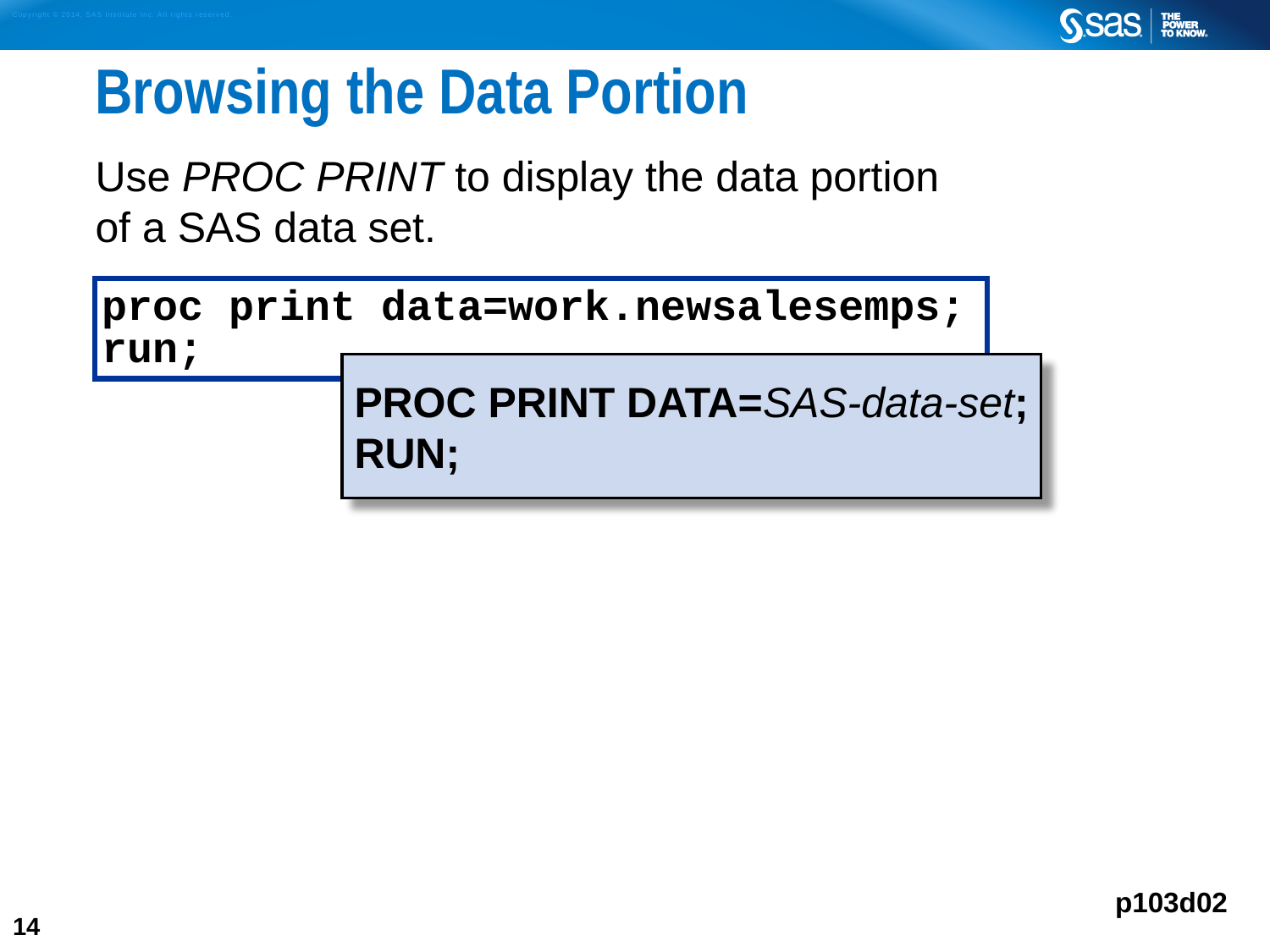

# Browsing the Data Portion
Use PROC PRINT to display the data portion
of a SAS data set.
proc print data=work.newsalesemps;
run;
PROC PRINT DATA=SAS-data-set;
RUN;
p103d02
14